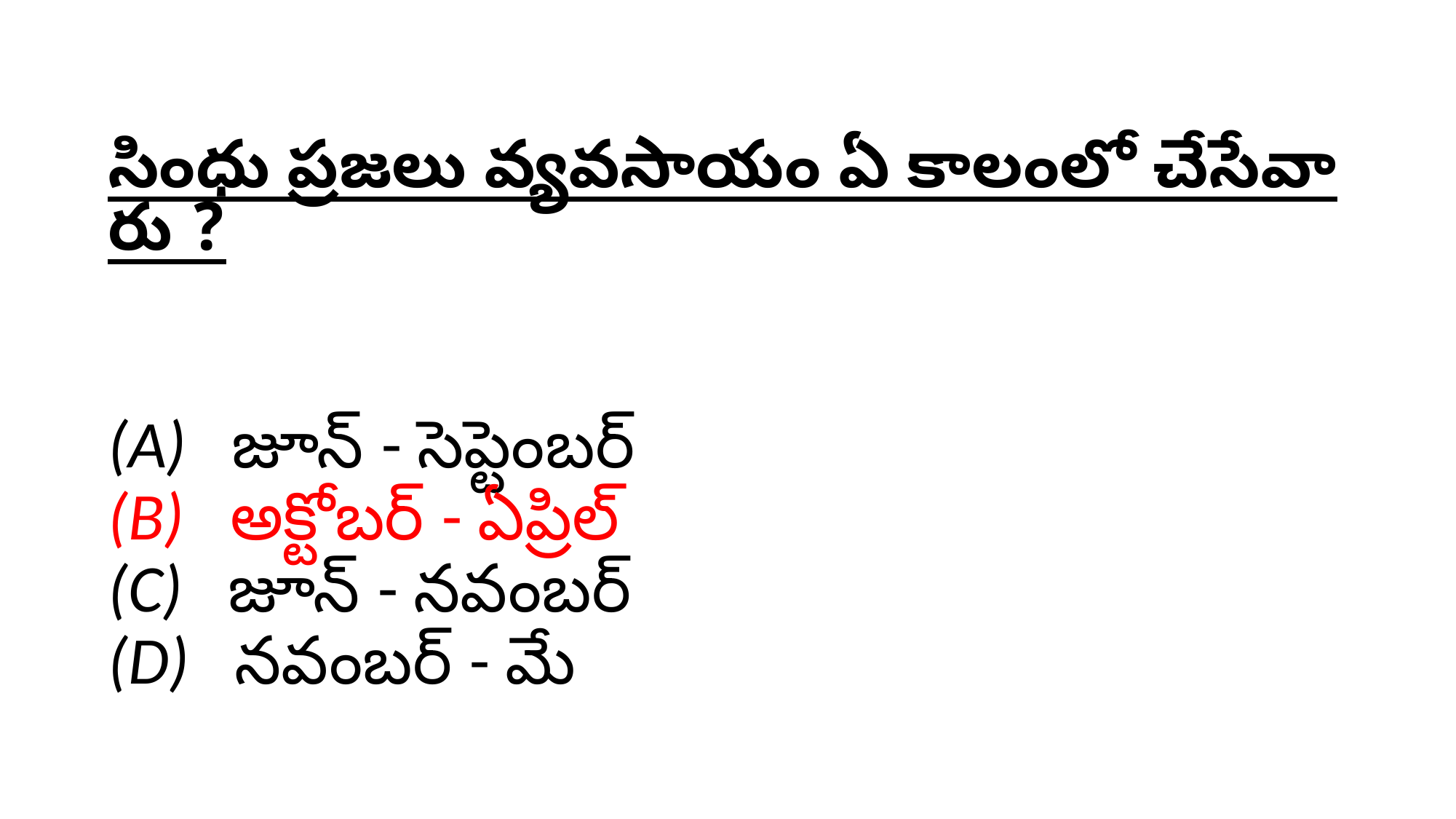

# సింధు ప్రజలు వ్యవసాయం ఏ కాలంలో చేసేవారు ? (A)   జూన్ - సెప్టెంబర్ (B)   అక్టోబర్ - ఏప్రిల్ (C)   జూన్ - నవంబర్ (D)   నవంబర్ - మే